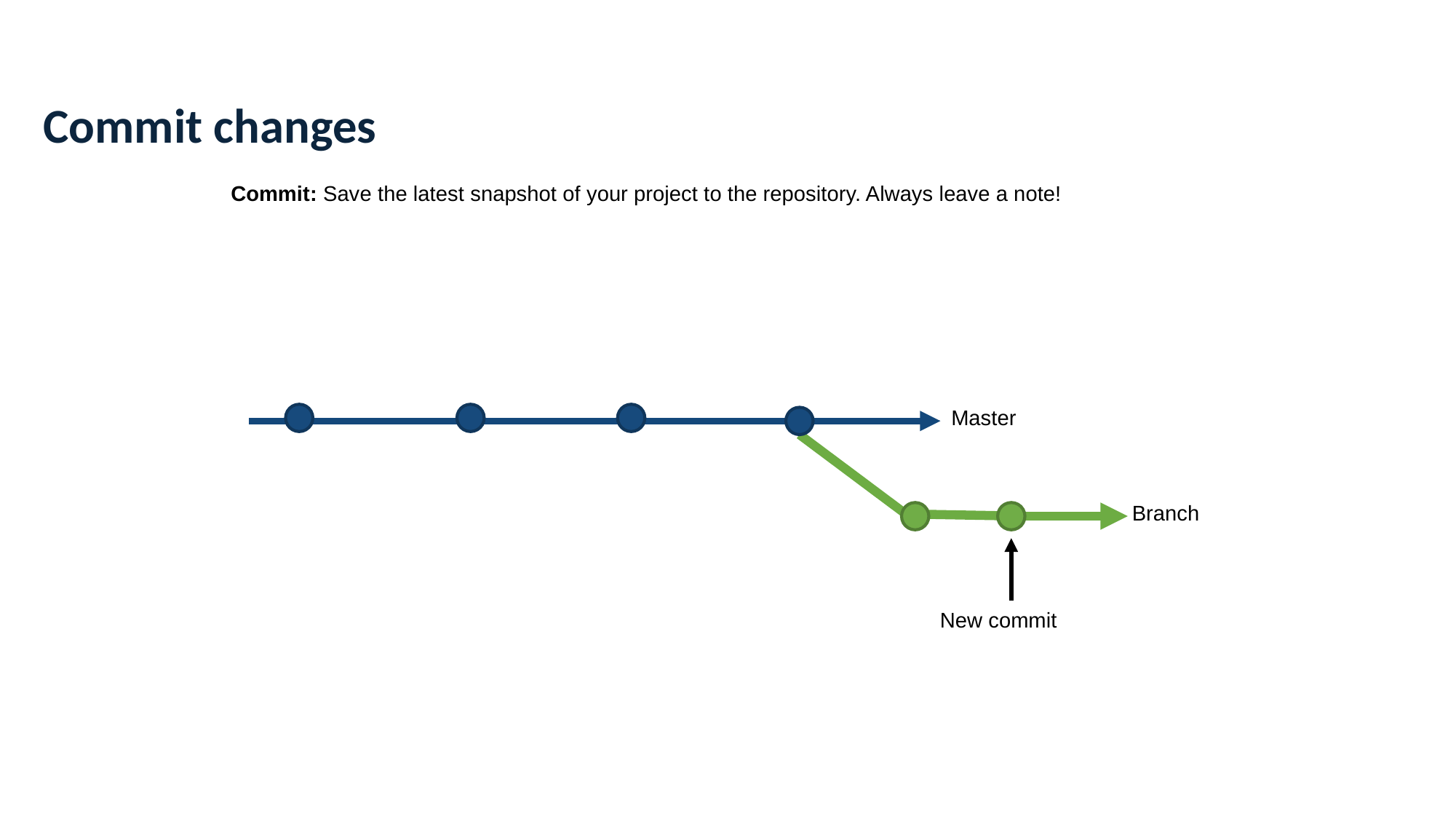

# Commit changes
Commit: Save the latest snapshot of your project to the repository. Always leave a note!
Master

Branch

New commit